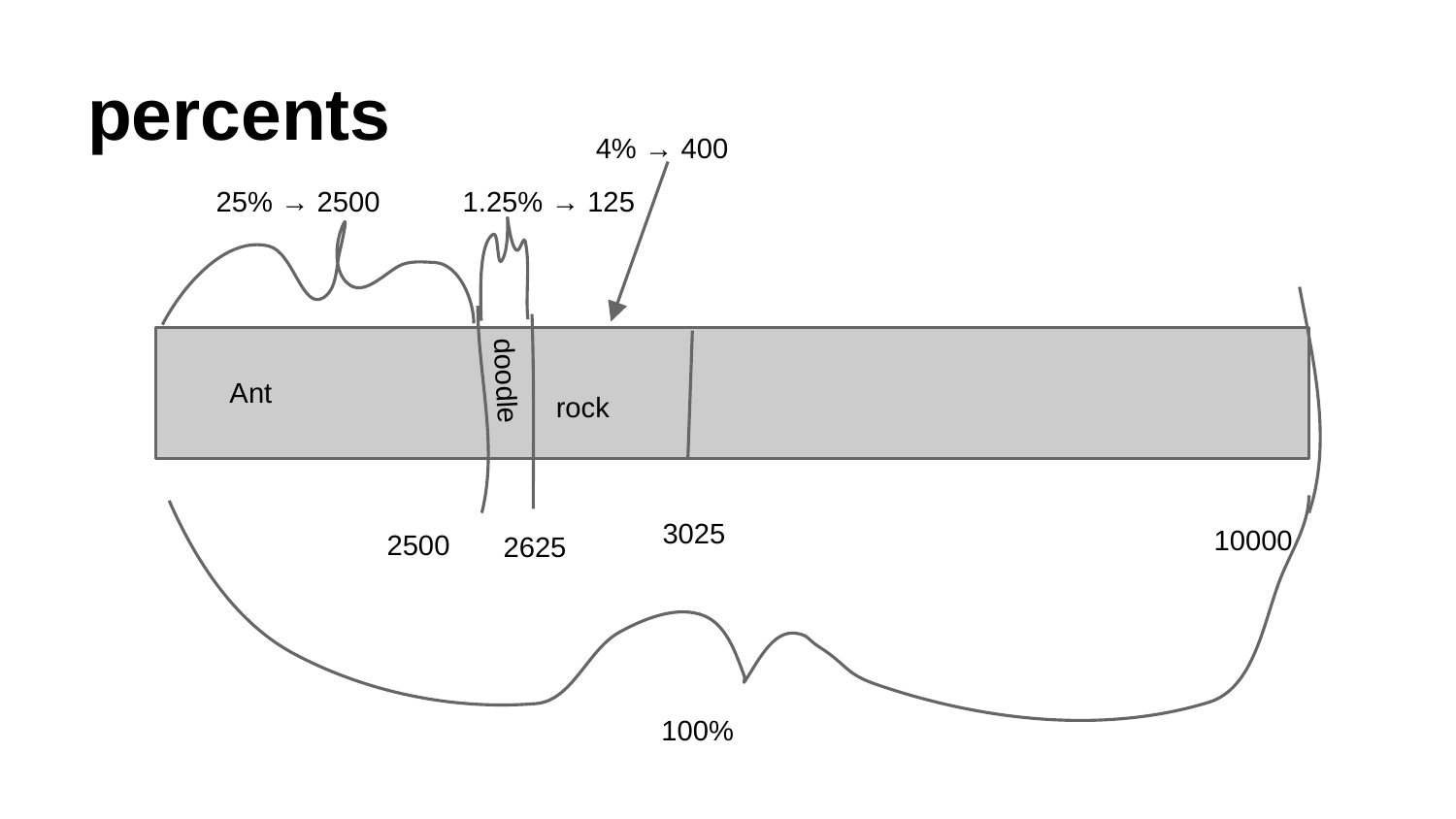

# percents
4% → 400
25% → 2500
1.25% → 125

doodle
Ant
rock

3025
10000
2500
2625
100%